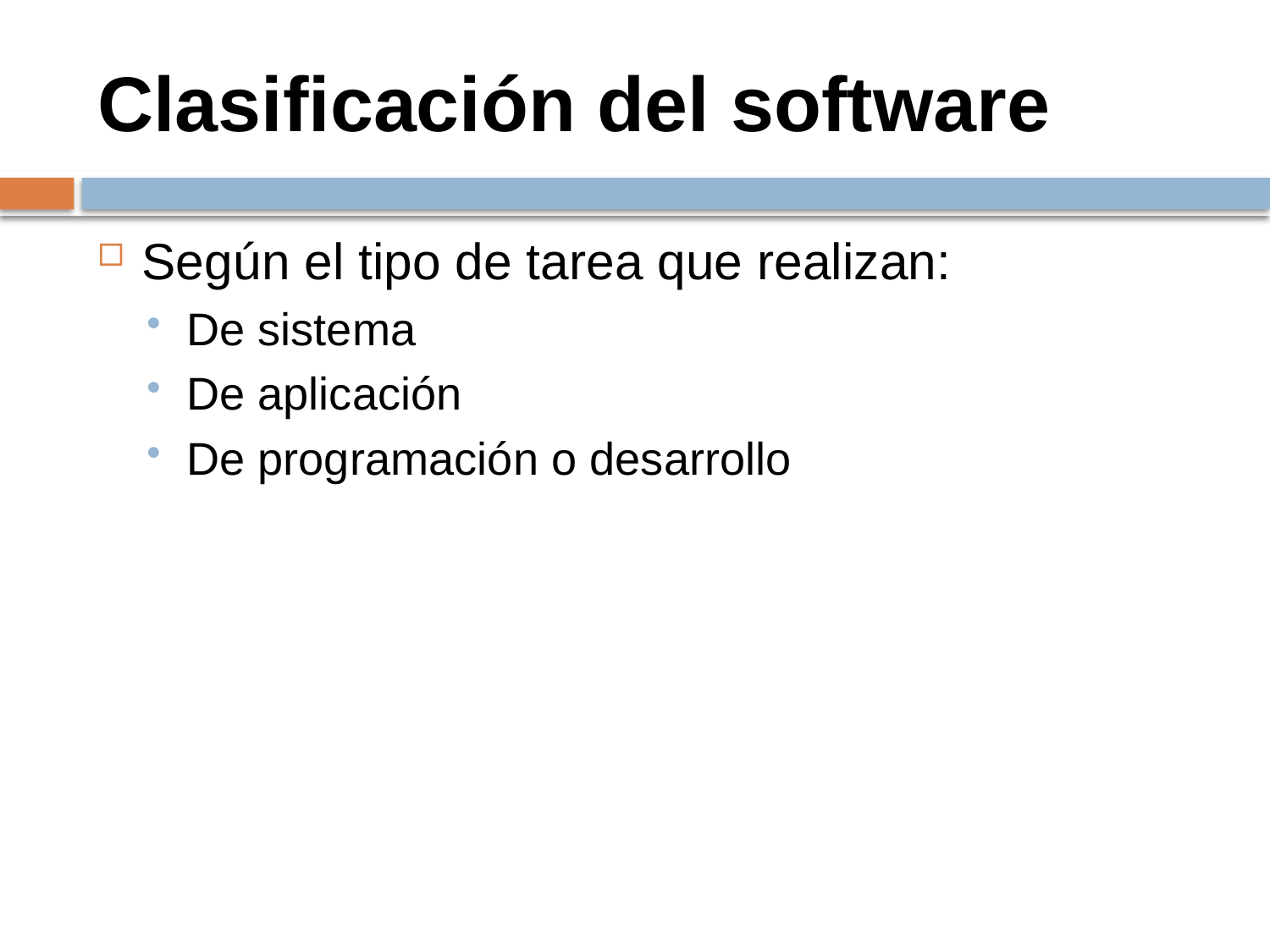

# Clasificación del software
Según el tipo de tarea que realizan:
De sistema
De aplicación
De programación o desarrollo